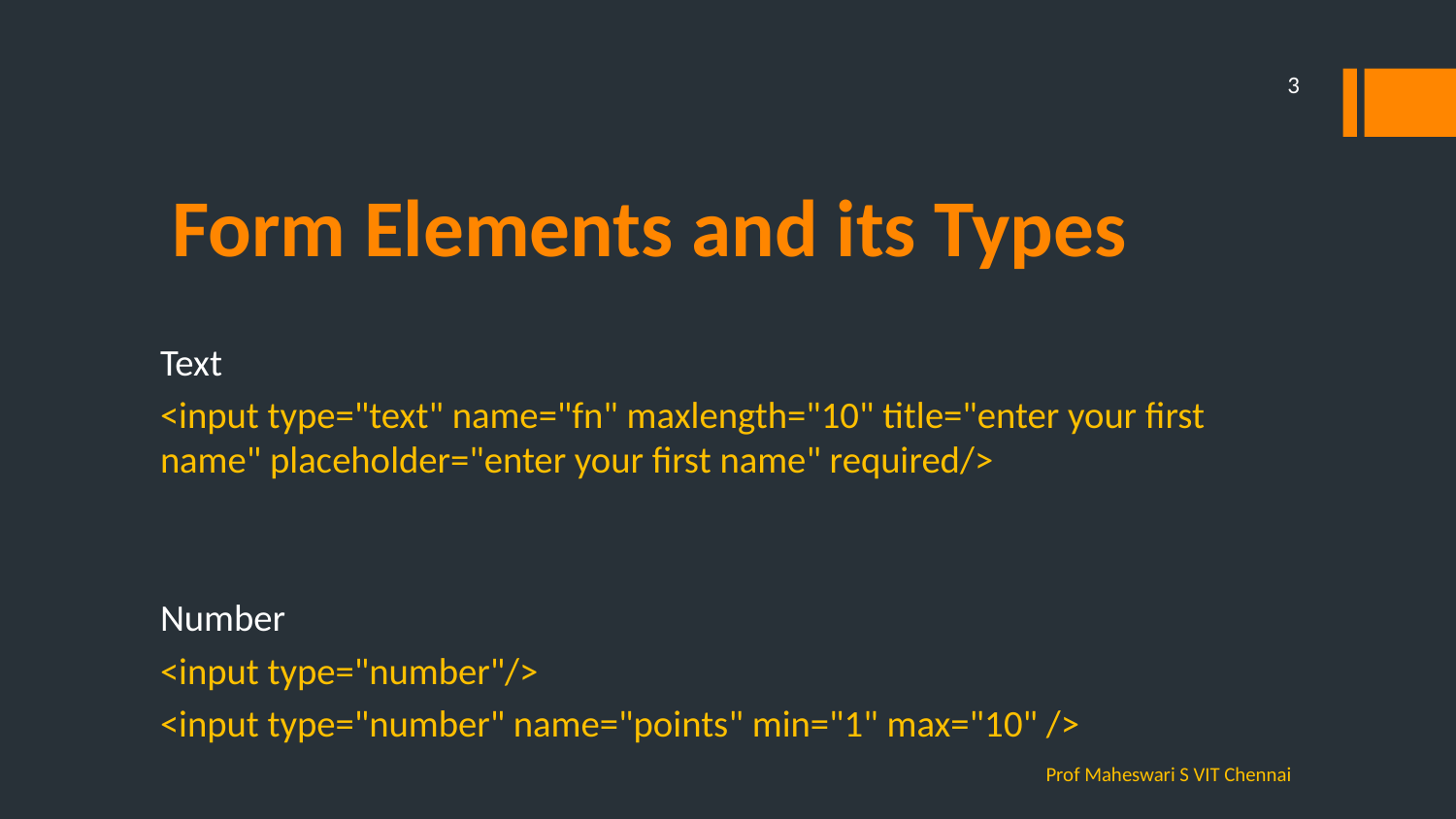

3
# Form Elements and its Types
Text
<input type="text" name="fn" maxlength="10" title="enter your first name" placeholder="enter your first name" required/>

Number
<input type="number"/>
<input type="number" name="points" min="1" max="10" />

Prof Maheswari S VIT Chennai